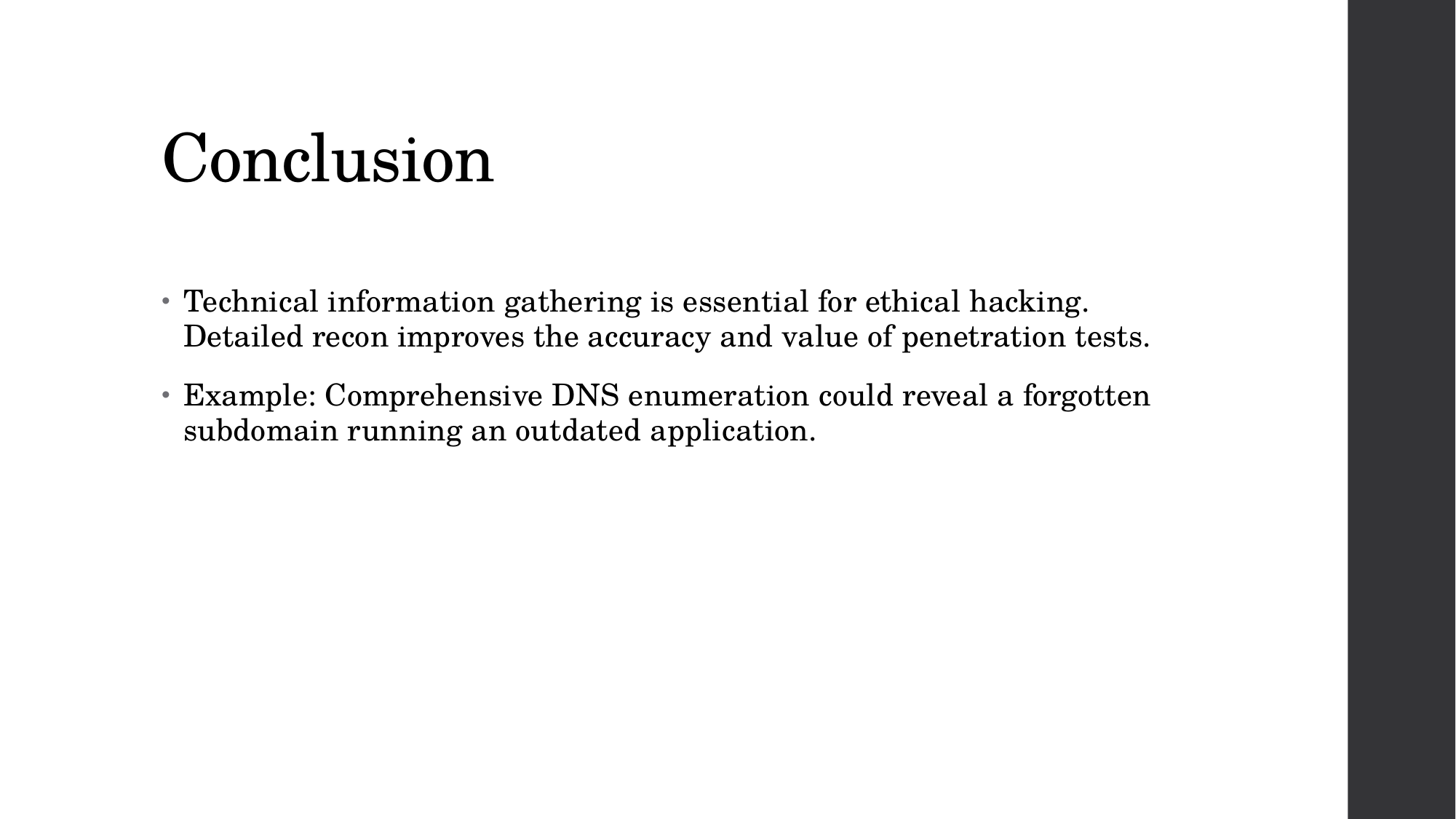

# Conclusion

Technical information gathering is essential for ethical hacking. Detailed recon improves the accuracy and value of penetration tests.
Example: Comprehensive DNS enumeration could reveal a forgotten subdomain running an outdated application.